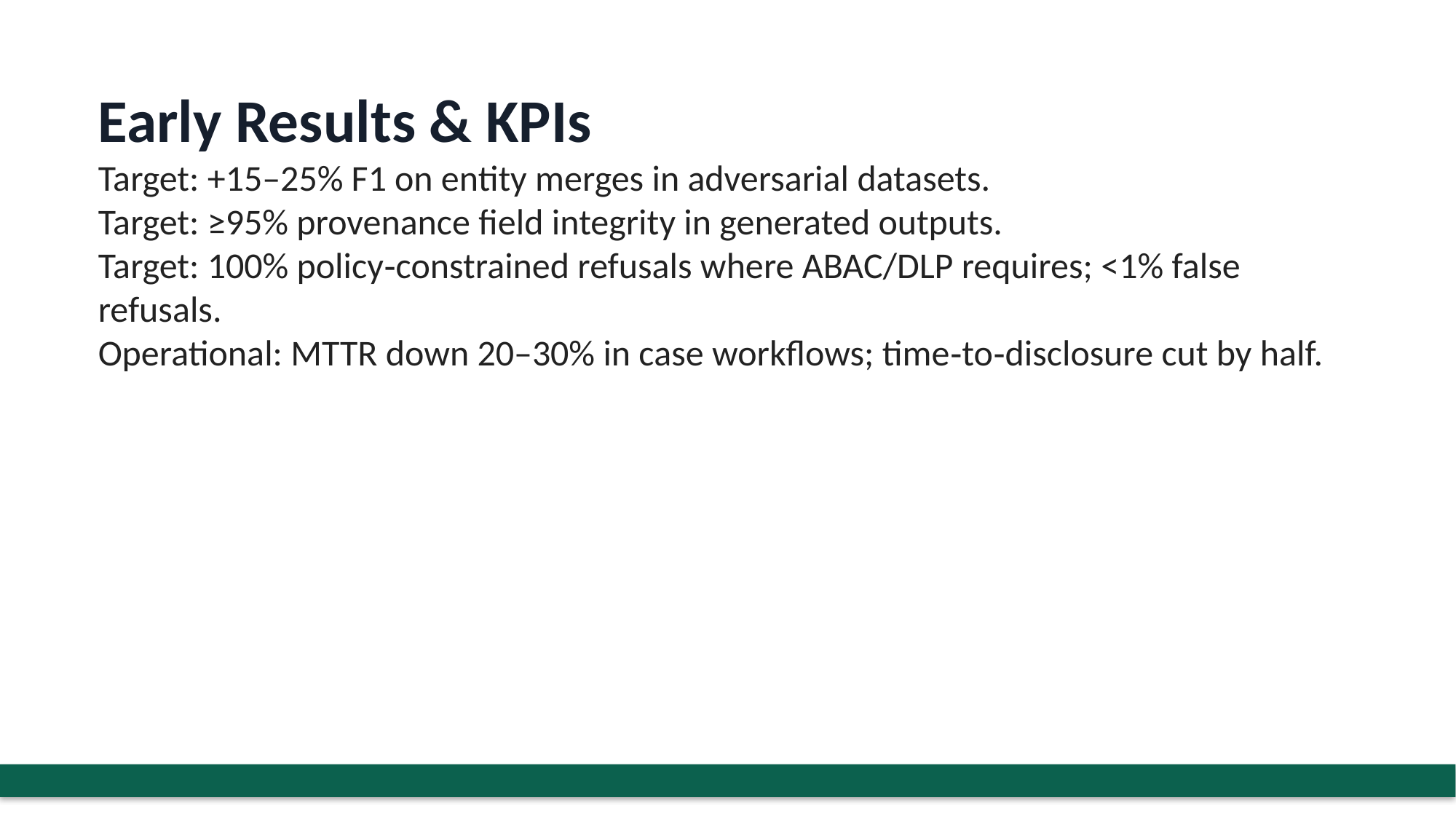

#
Early Results & KPIs
Target: +15–25% F1 on entity merges in adversarial datasets.
Target: ≥95% provenance field integrity in generated outputs.
Target: 100% policy‑constrained refusals where ABAC/DLP requires; <1% false refusals.
Operational: MTTR down 20–30% in case workflows; time‑to‑disclosure cut by half.